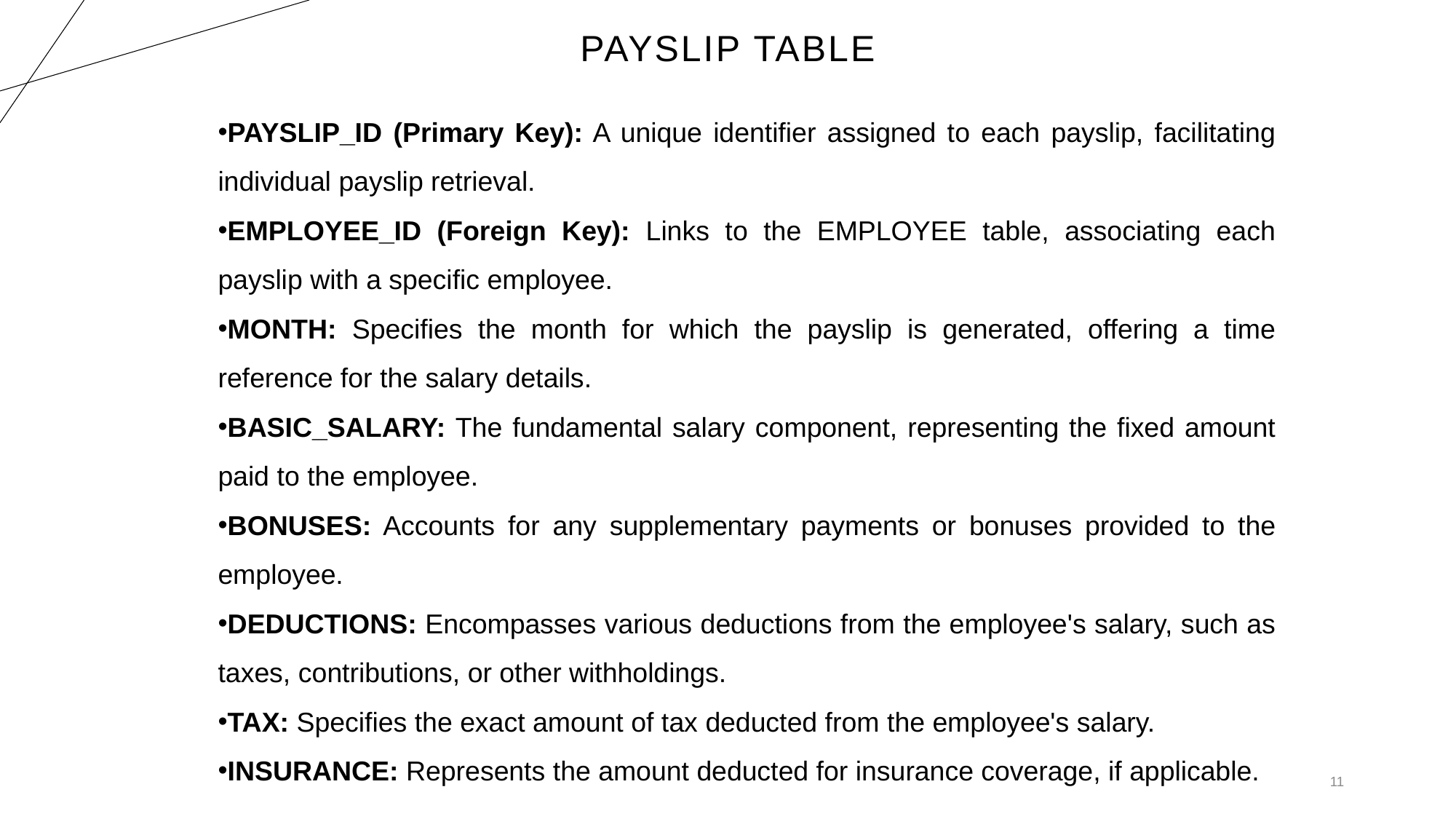

# PAyslip table
PAYSLIP_ID (Primary Key): A unique identifier assigned to each payslip, facilitating individual payslip retrieval.
EMPLOYEE_ID (Foreign Key): Links to the EMPLOYEE table, associating each payslip with a specific employee.
MONTH: Specifies the month for which the payslip is generated, offering a time reference for the salary details.
BASIC_SALARY: The fundamental salary component, representing the fixed amount paid to the employee.
BONUSES: Accounts for any supplementary payments or bonuses provided to the employee.
DEDUCTIONS: Encompasses various deductions from the employee's salary, such as taxes, contributions, or other withholdings.
TAX: Specifies the exact amount of tax deducted from the employee's salary.
INSURANCE: Represents the amount deducted for insurance coverage, if applicable.
11